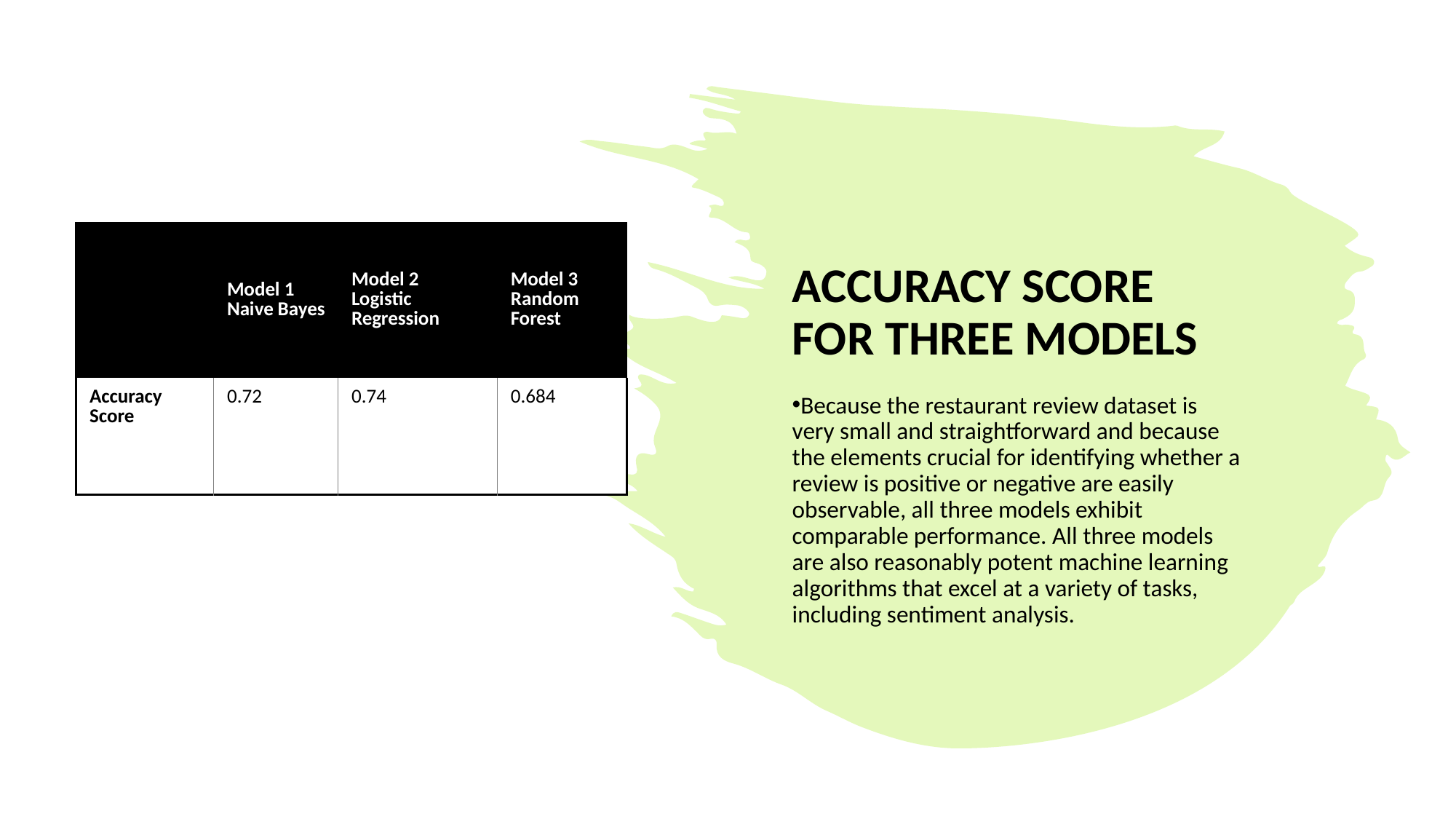

# ACCURACY SCORE FOR THREE MODELS
|  | Model 1 Naive Bayes | Model 2 Logistic Regression | Model 3 Random Forest |
| --- | --- | --- | --- |
| Accuracy Score | 0.72 | 0.74 | 0.684 |
Because the restaurant review dataset is very small and straightforward and because the elements crucial for identifying whether a review is positive or negative are easily observable, all three models exhibit comparable performance. All three models are also reasonably potent machine learning algorithms that excel at a variety of tasks, including sentiment analysis.